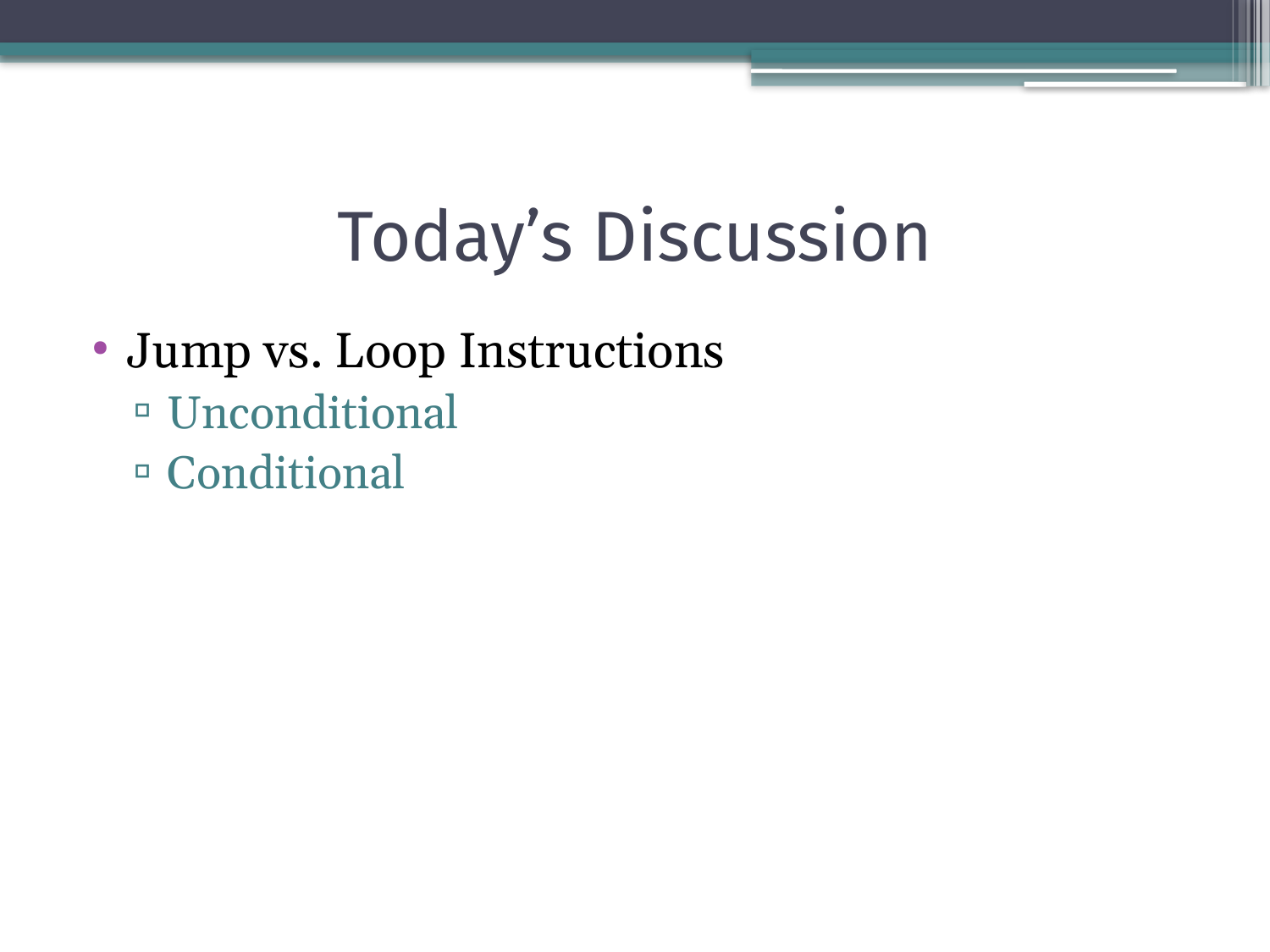

# Today’s Discussion
Jump vs. Loop Instructions
Unconditional
Conditional